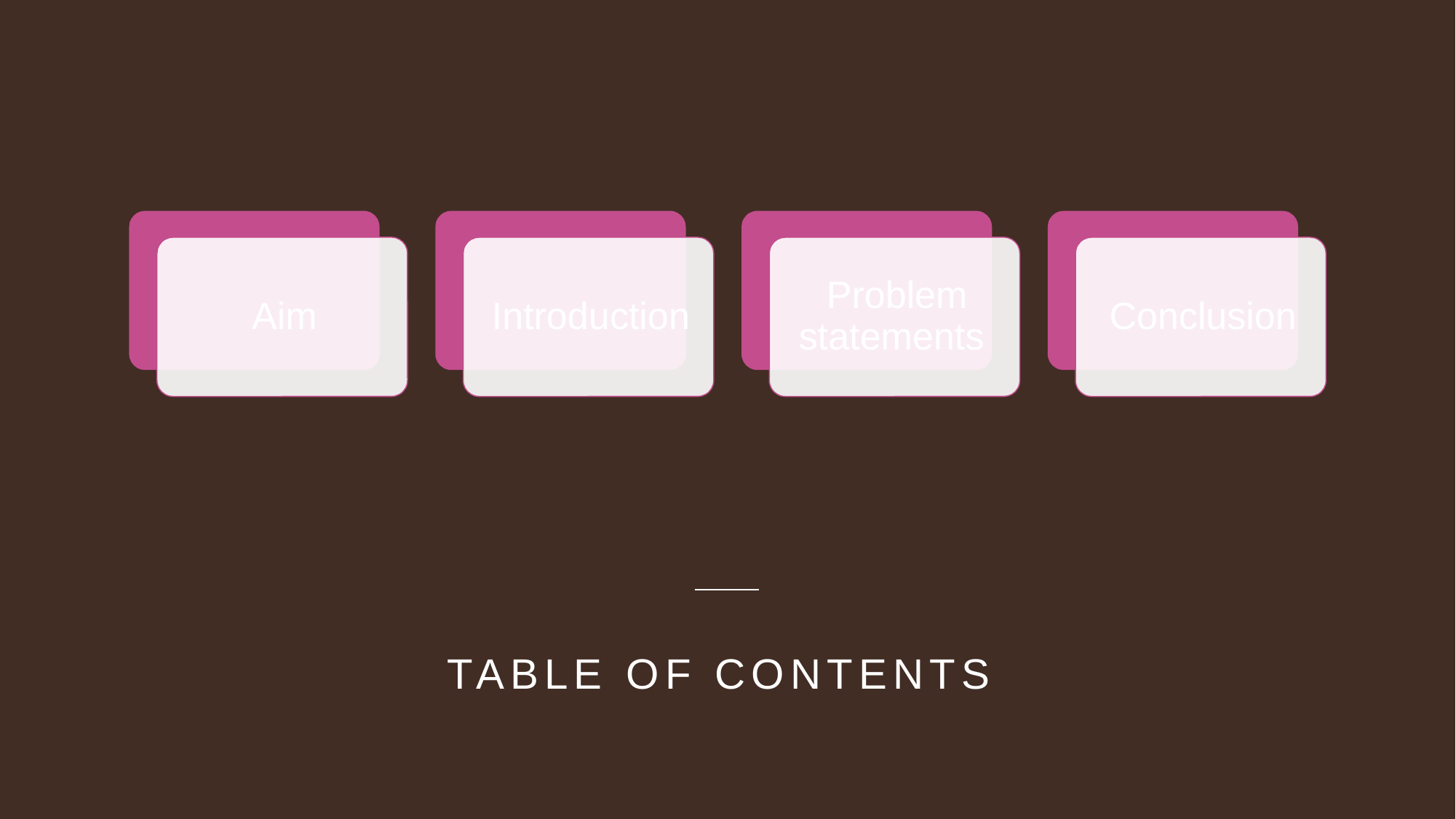

Aim
Introduction
Problem statements
Conclusion
# Table of Contents